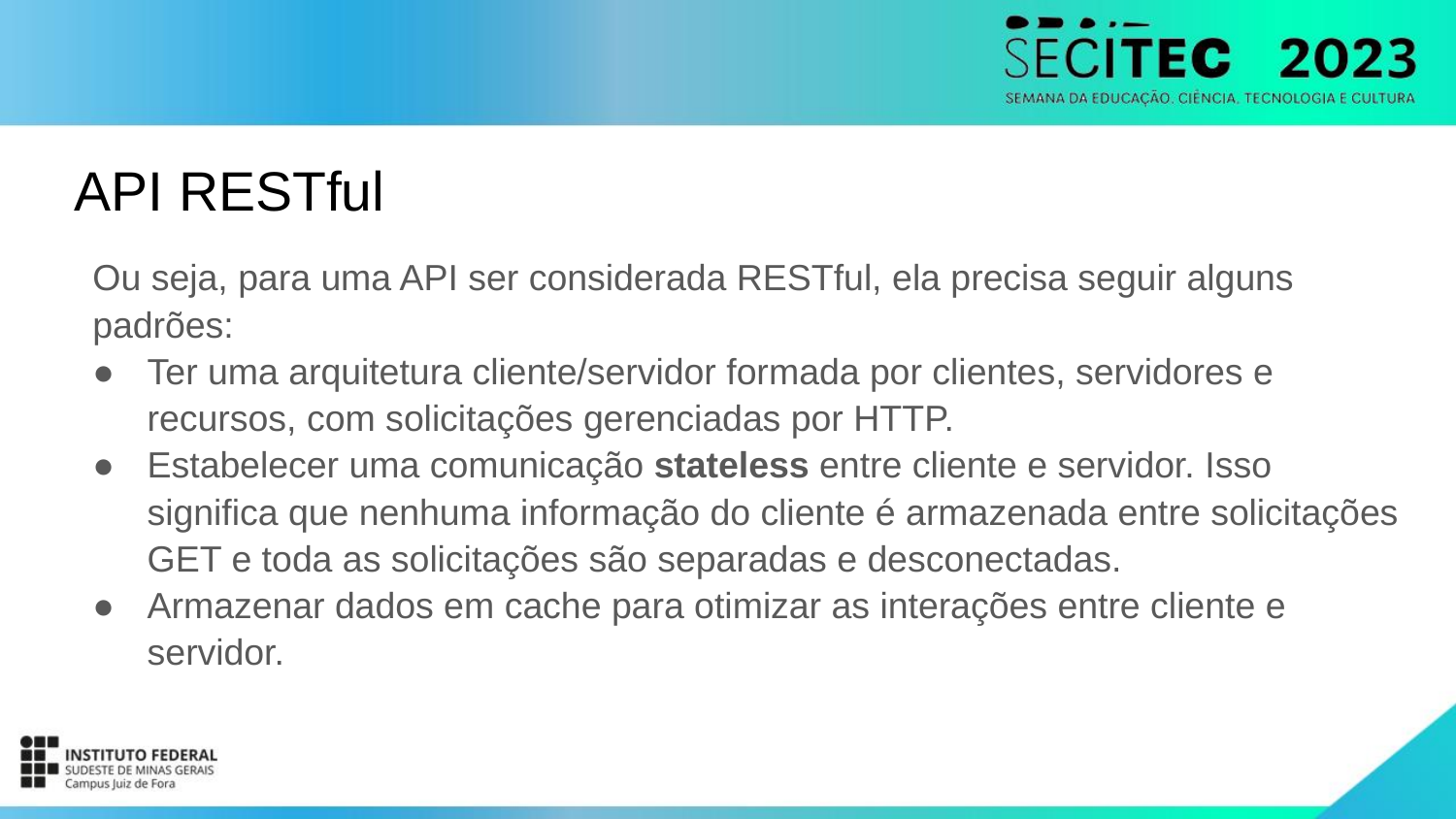

# API RESTful
Ou seja, para uma API ser considerada RESTful, ela precisa seguir alguns padrões:
Ter uma arquitetura cliente/servidor formada por clientes, servidores e recursos, com solicitações gerenciadas por HTTP.
Estabelecer uma comunicação stateless entre cliente e servidor. Isso significa que nenhuma informação do cliente é armazenada entre solicitações GET e toda as solicitações são separadas e desconectadas.
Armazenar dados em cache para otimizar as interações entre cliente e servidor.